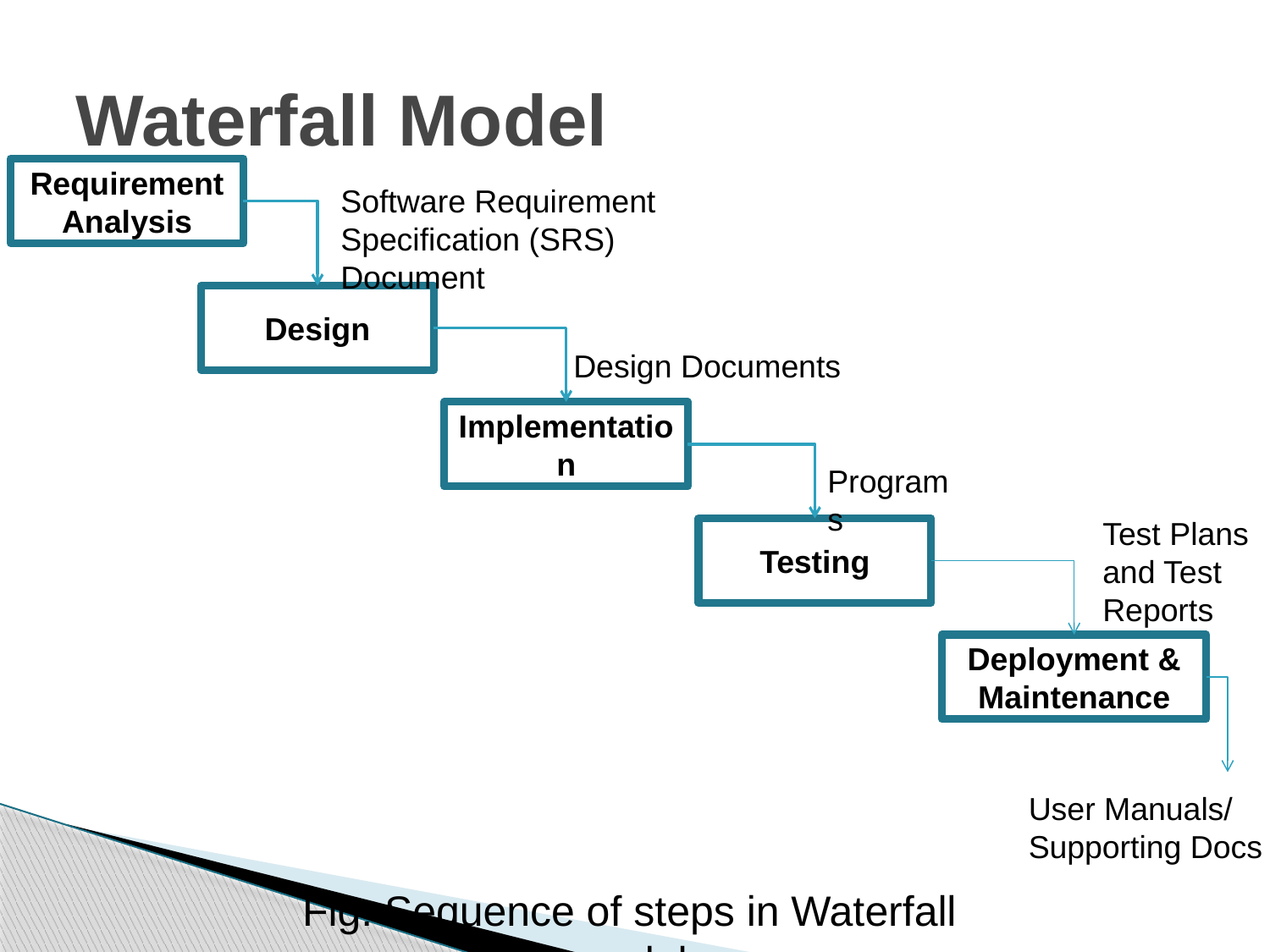

# Waterfall Model
Requirement Analysis
Software Requirement Specification (SRS) Document
Design
Design Documents
Implementation
Programs
Test Plans and Test Reports
Testing
Deployment & Maintenance
User Manuals/ Supporting Docs
Fig: Sequence of steps in Waterfall model